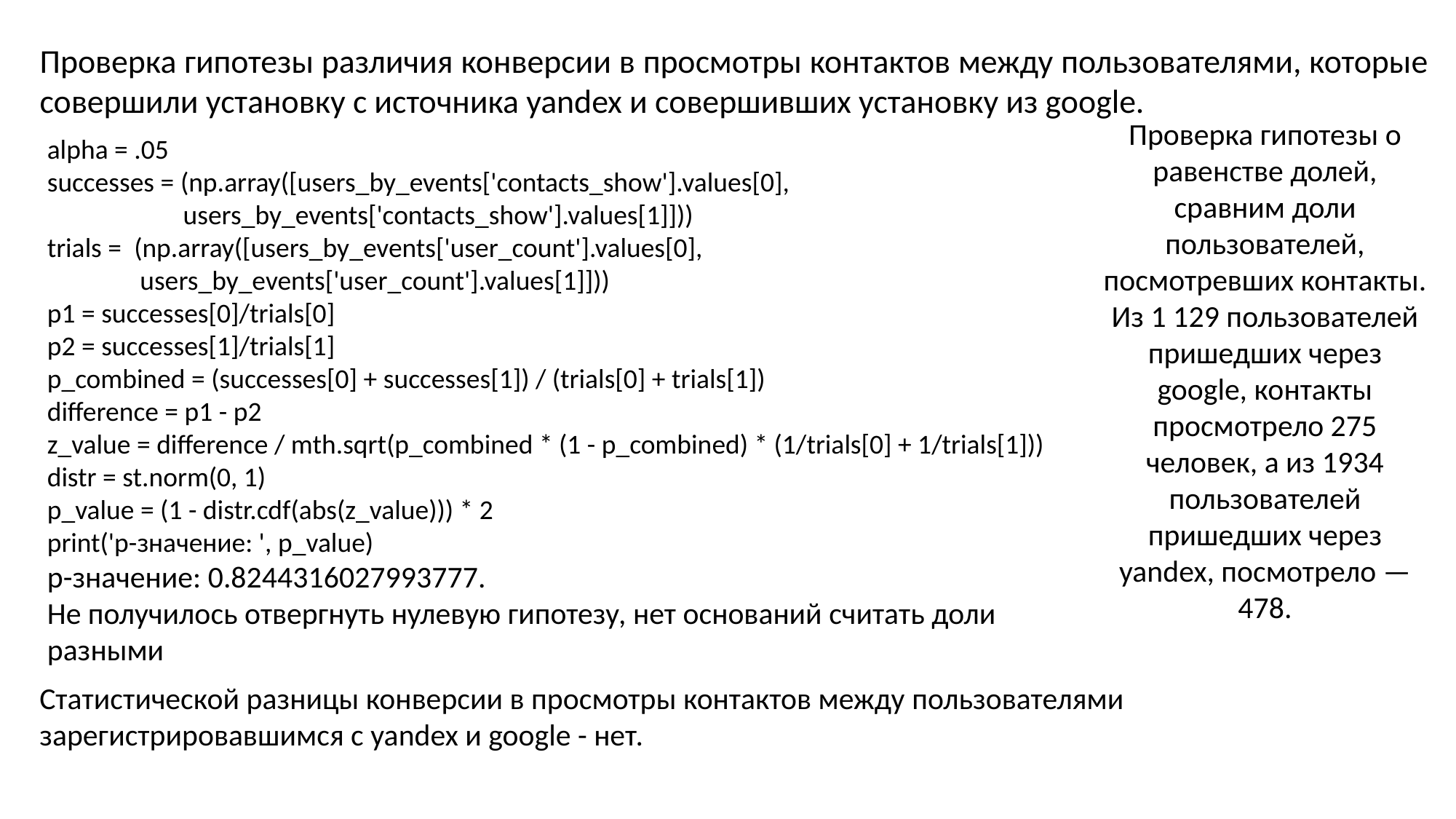

# Проверка гипотезы различия конверсии в просмотры контактов между пользователями, которые совершили установку с источника yandex и совершивших установку из google.
alpha = .05
successes = (np.array([users_by_events['contacts_show'].values[0],
                      users_by_events['contacts_show'].values[1]]))
trials =  (np.array([users_by_events['user_count'].values[0],
               users_by_events['user_count'].values[1]]))
p1 = successes[0]/trials[0]
p2 = successes[1]/trials[1]
p_combined = (successes[0] + successes[1]) / (trials[0] + trials[1])
difference = p1 - p2
z_value = difference / mth.sqrt(p_combined * (1 - p_combined) * (1/trials[0] + 1/trials[1]))
distr = st.norm(0, 1)
p_value = (1 - distr.cdf(abs(z_value))) * 2
print('p-значение: ', p_value)
p-значение: 0.8244316027993777.
Не получилось отвергнуть нулевую гипотезу, нет оснований считать доли разными
Проверка гипотезы о равенстве долей, сравним доли пользователей, посмотревших контакты. Из 1 129 пользователей пришедших через google, контакты просмотрело 275 человек, а из 1934 пользователей пришедших через yandex, посмотрело — 478.
Статистической разницы конверсии в просмотры контактов между пользователями зарегистрировавшимся с yandex и google - нет.